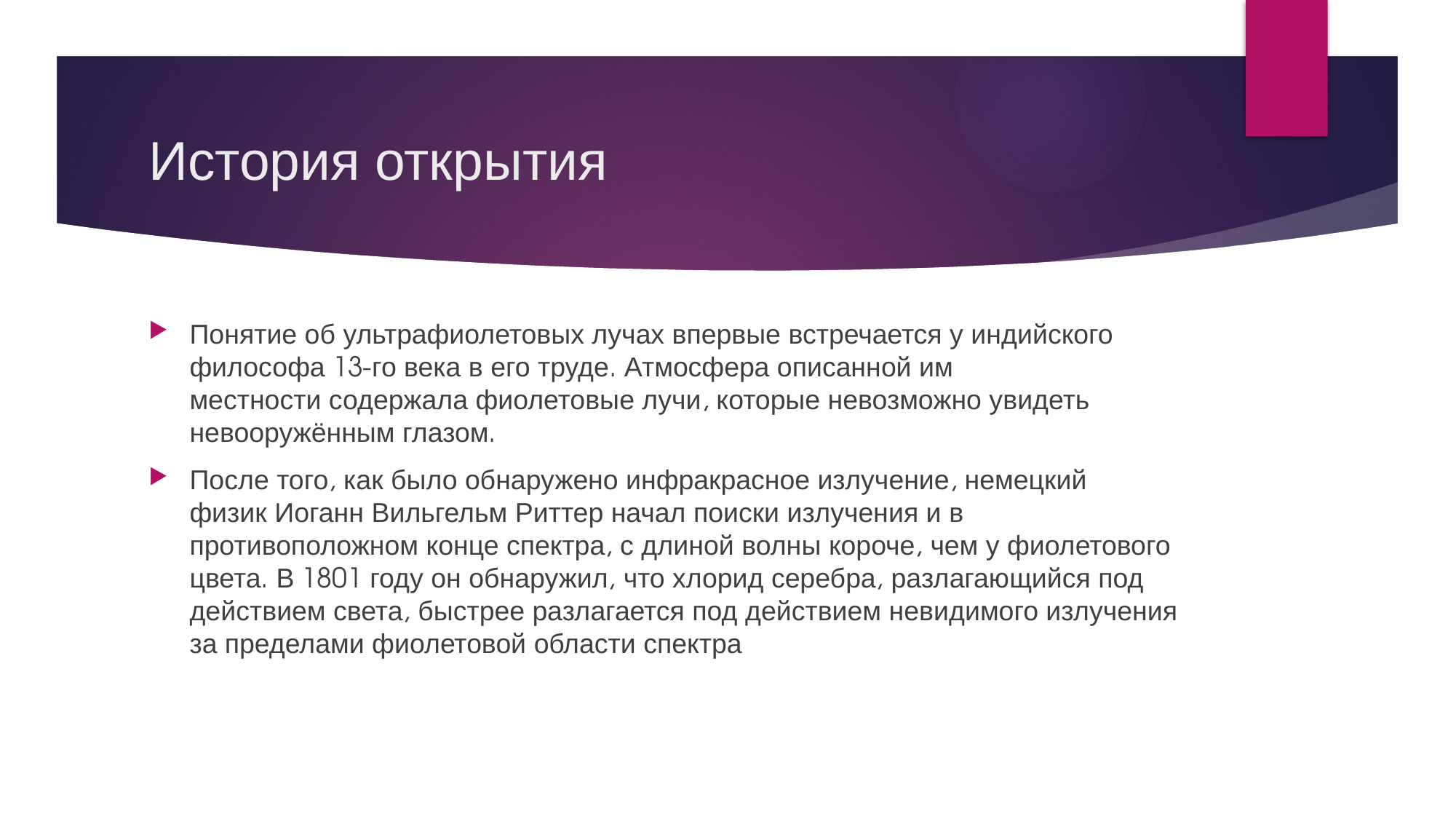

# История открытия
Понятие об ультрафиолетовых лучах впервые встречается у индийского философа 13-го века в его труде. Атмосфера описанной им местности содержала фиолетовые лучи, которые невозможно увидеть невооружённым глазом.
После того, как было обнаружено инфракрасное излучение, немецкий физик Иоганн Вильгельм Риттер начал поиски излучения и в противоположном конце спектра, с длиной волны короче, чем у фиолетового цвета. В 1801 году он обнаружил, что хлорид серебра, разлагающийся под действием света, быстрее разлагается под действием невидимого излучения за пределами фиолетовой области спектра